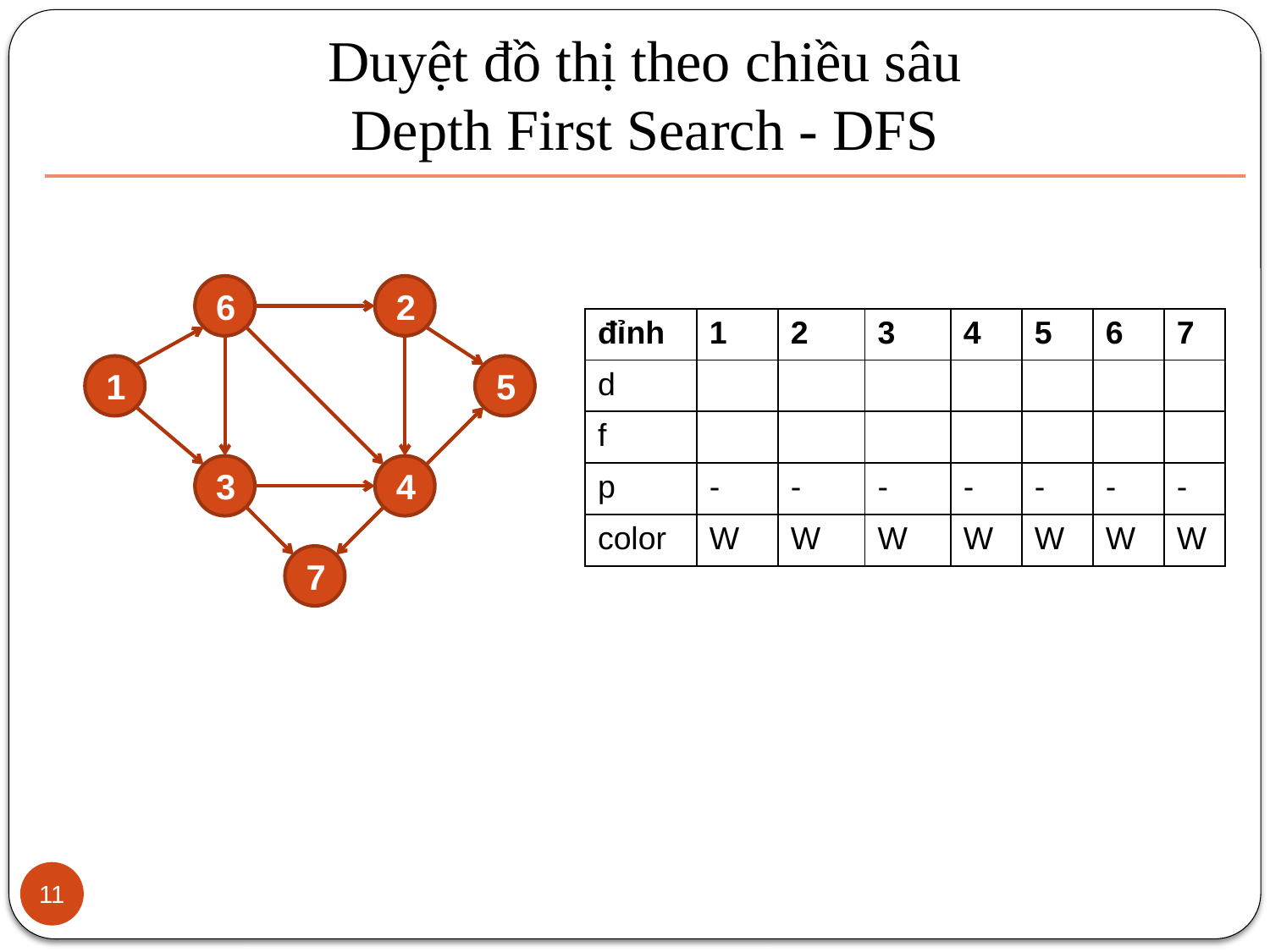

# Duyệt đồ thị theo chiều sâu Depth First Search - DFS
6
2
| đỉnh | 1 | 2 | 3 | 4 | 5 | 6 | 7 |
| --- | --- | --- | --- | --- | --- | --- | --- |
| d |  |  |  |  |  |  |  |
| f |  |  |  |  |  |  |  |
| p | - | - | - | - | - | - | - |
| color | W | W | W | W | W | W | W |
1
5
3
4
7
11